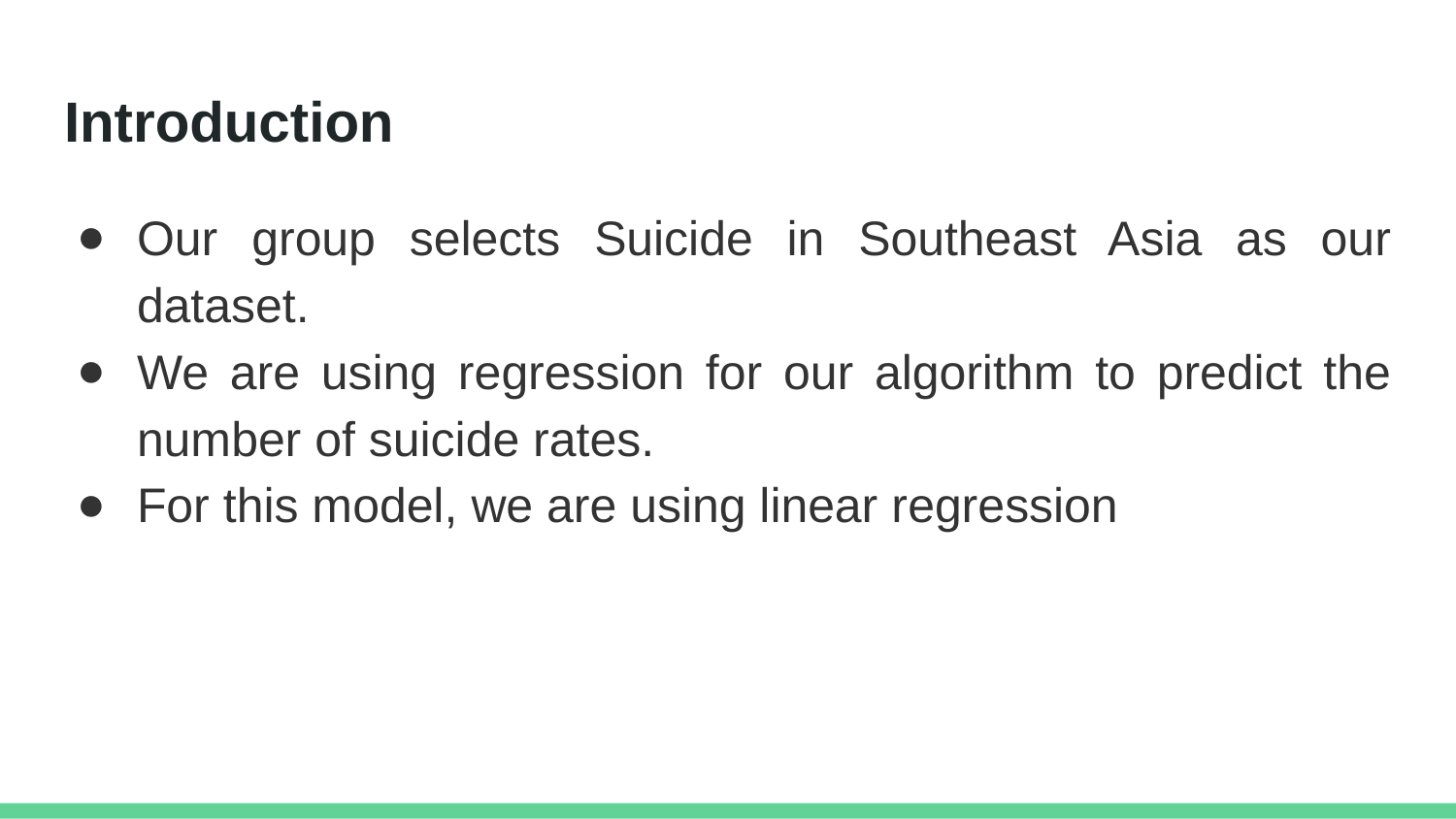

# Introduction
Our group selects Suicide in Southeast Asia as our dataset.
We are using regression for our algorithm to predict the number of suicide rates.
For this model, we are using linear regression